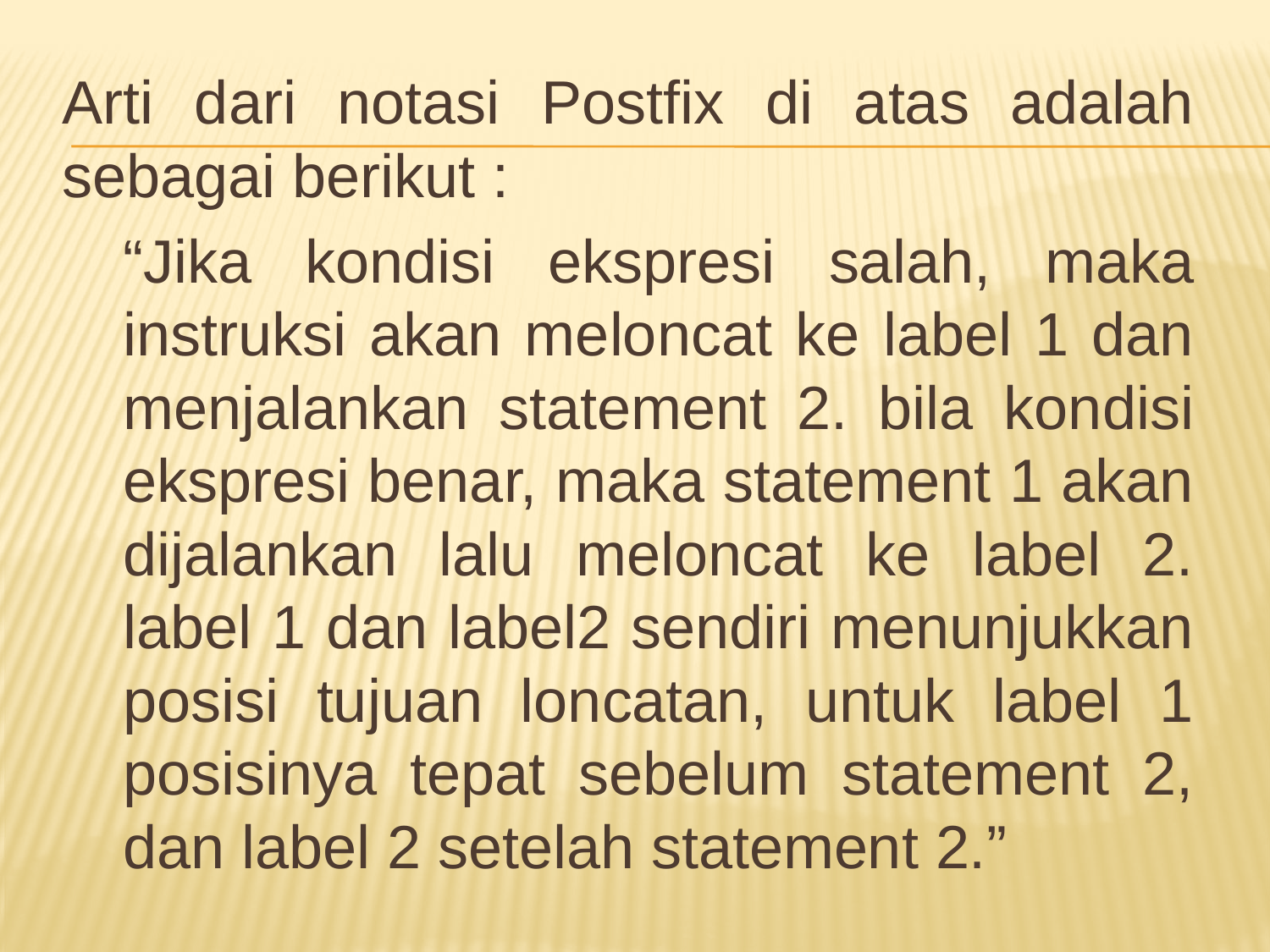

Arti dari notasi Postfix di atas adalah sebagai berikut :
“Jika kondisi ekspresi salah, maka instruksi akan meloncat ke label 1 dan menjalankan statement 2. bila kondisi ekspresi benar, maka statement 1 akan dijalankan lalu meloncat ke label 2. label 1 dan label2 sendiri menunjukkan posisi tujuan loncatan, untuk label 1 posisinya tepat sebelum statement 2, dan label 2 setelah statement 2.”